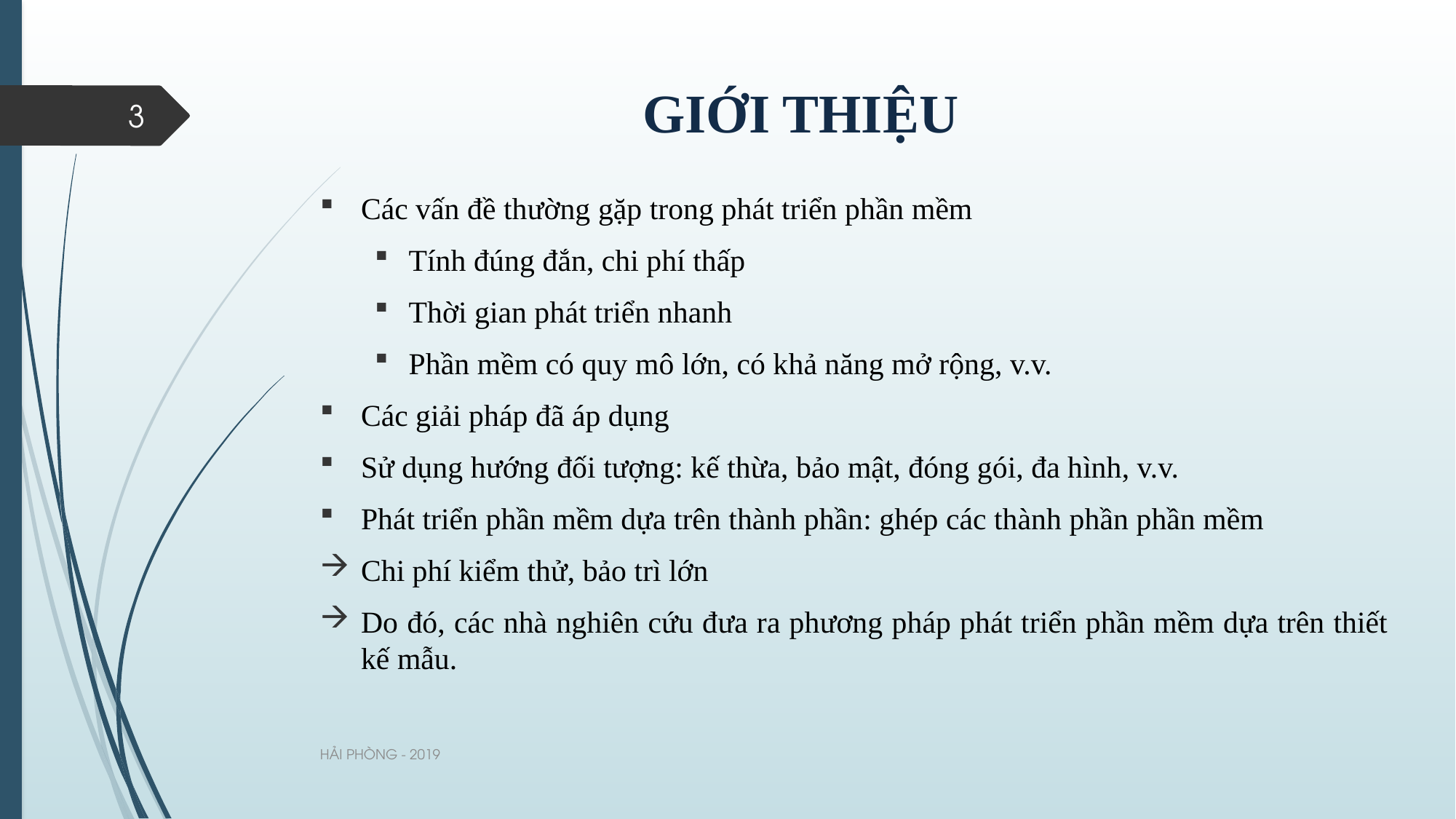

# GIỚI THIỆU
3
Các vấn đề thường gặp trong phát triển phần mềm
Tính đúng đắn, chi phí thấp
Thời gian phát triển nhanh
Phần mềm có quy mô lớn, có khả năng mở rộng, v.v.
Các giải pháp đã áp dụng
Sử dụng hướng đối tượng: kế thừa, bảo mật, đóng gói, đa hình, v.v.
Phát triển phần mềm dựa trên thành phần: ghép các thành phần phần mềm
Chi phí kiểm thử, bảo trì lớn
Do đó, các nhà nghiên cứu đưa ra phương pháp phát triển phần mềm dựa trên thiết kế mẫu.
HẢI PHÒNG - 2019